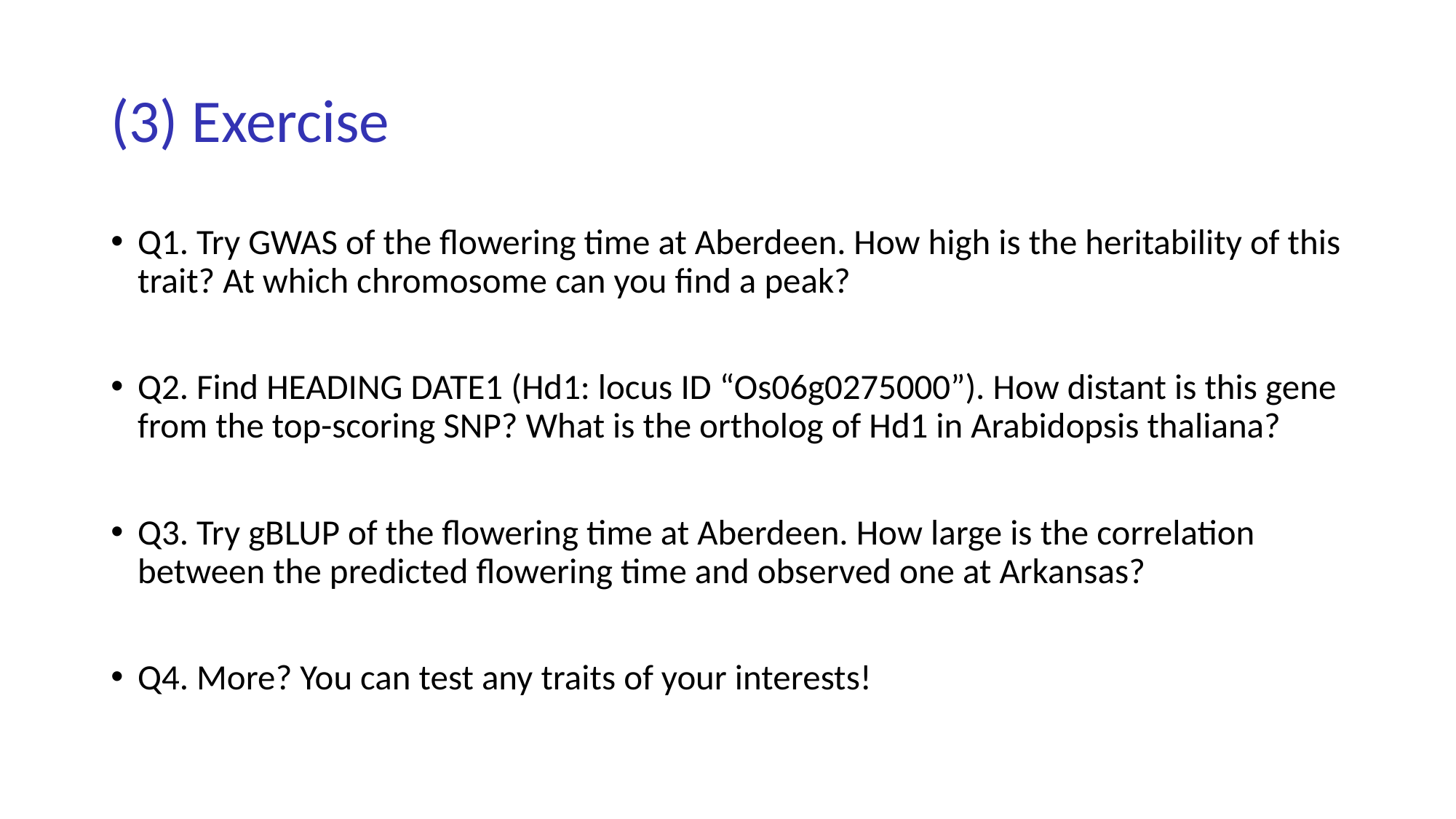

# (3) Exercise
Q1. Try GWAS of the flowering time at Aberdeen. How high is the heritability of this trait? At which chromosome can you find a peak?

Q2. Find HEADING DATE1 (Hd1: locus ID “Os06g0275000”). How distant is this gene from the top-scoring SNP? What is the ortholog of Hd1 in Arabidopsis thaliana?

Q3. Try gBLUP of the flowering time at Aberdeen. How large is the correlation between the predicted flowering time and observed one at Arkansas?

Q4. More? You can test any traits of your interests!